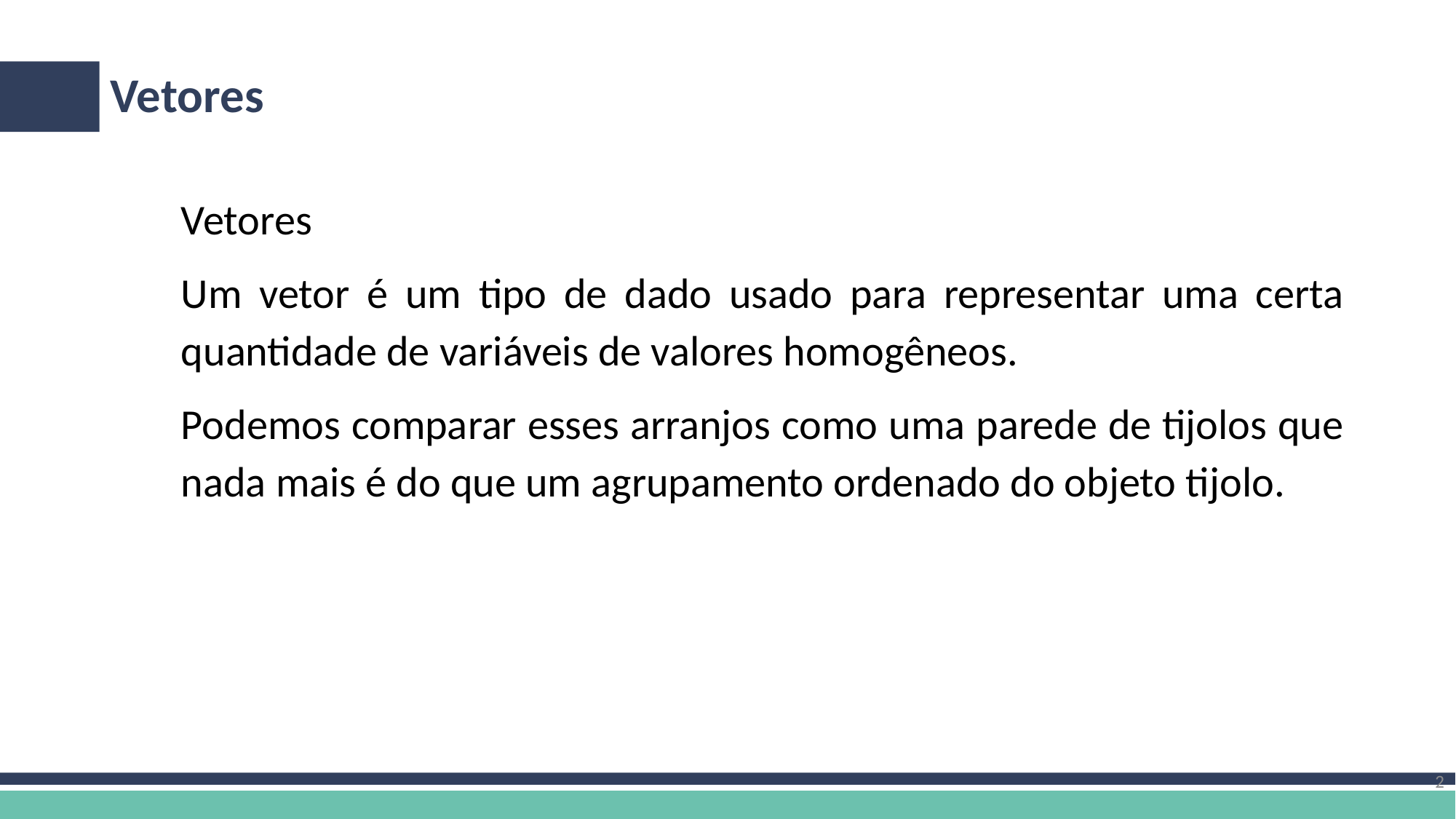

# Vetores
Vetores
Um vetor é um tipo de dado usado para representar uma certa quantidade de variáveis de valores homogêneos.
Podemos comparar esses arranjos como uma parede de tijolos que nada mais é do que um agrupamento ordenado do objeto tijolo.
2